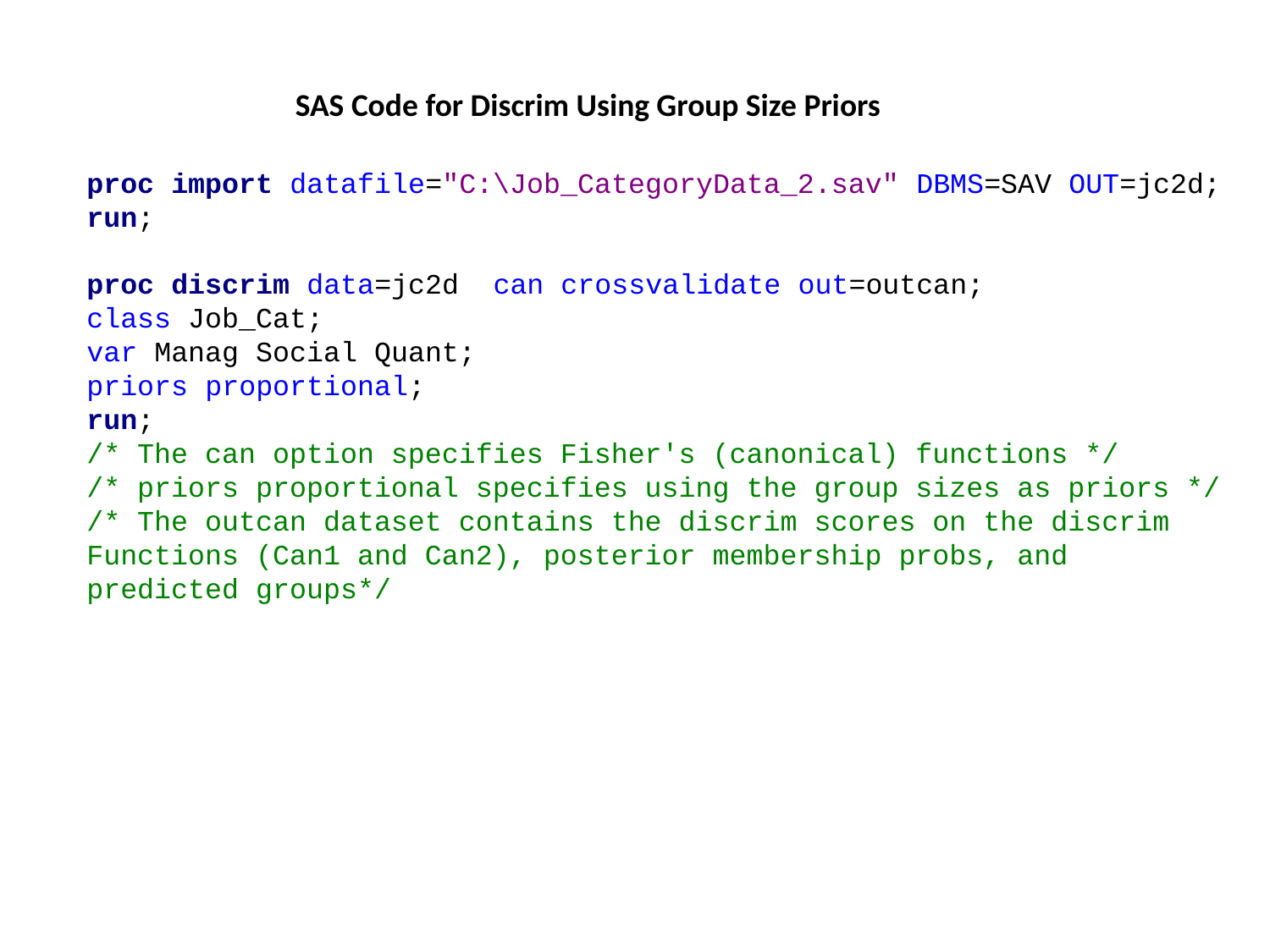

SAS Code for Discrim Using Group Size Priors
proc import datafile="C:\Job_CategoryData_2.sav" DBMS=SAV OUT=jc2d;
run;

proc discrim data=jc2d  can crossvalidate out=outcan;
class Job_Cat;
var Manag Social Quant;
priors proportional;
run;
/* The can option specifies Fisher's (canonical) functions */
/* priors proportional specifies using the group sizes as priors */
/* The outcan dataset contains the discrim scores on the discrim
Functions (Can1 and Can2), posterior membership probs, and predicted groups*/